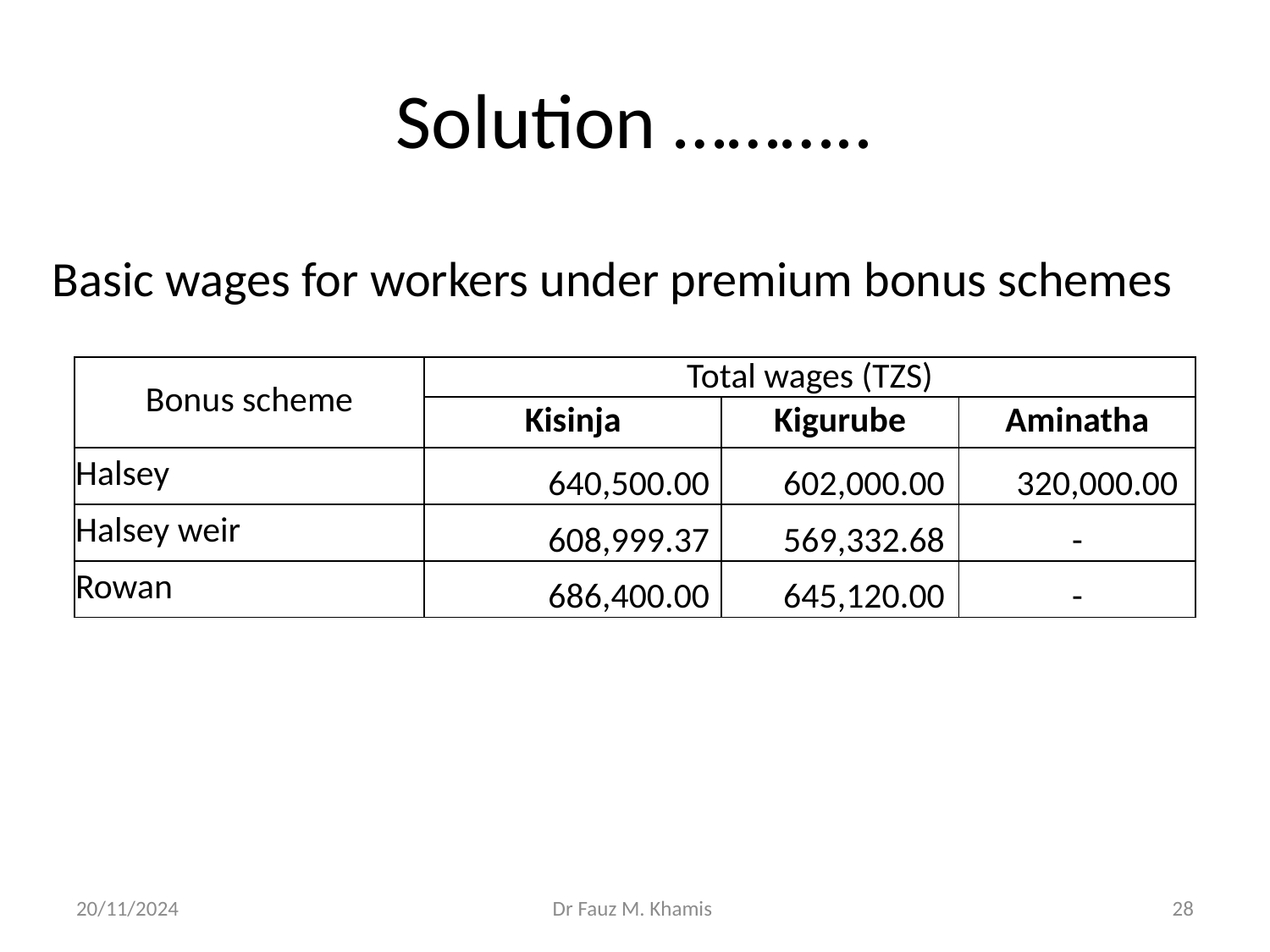

# Solution ………..
Basic wages for workers under premium bonus schemes
| Bonus scheme | Total wages (TZS) |  |  |
| --- | --- | --- | --- |
|  | Kisinja | Kigurube | Aminatha |
| Halsey | 640,500.00 | 602,000.00 | 320,000.00 |
| Halsey weir | 608,999.37 | 569,332.68 | - |
| Rowan | 686,400.00 | 645,120.00 | - |
20/11/2024
Dr Fauz M. Khamis
28